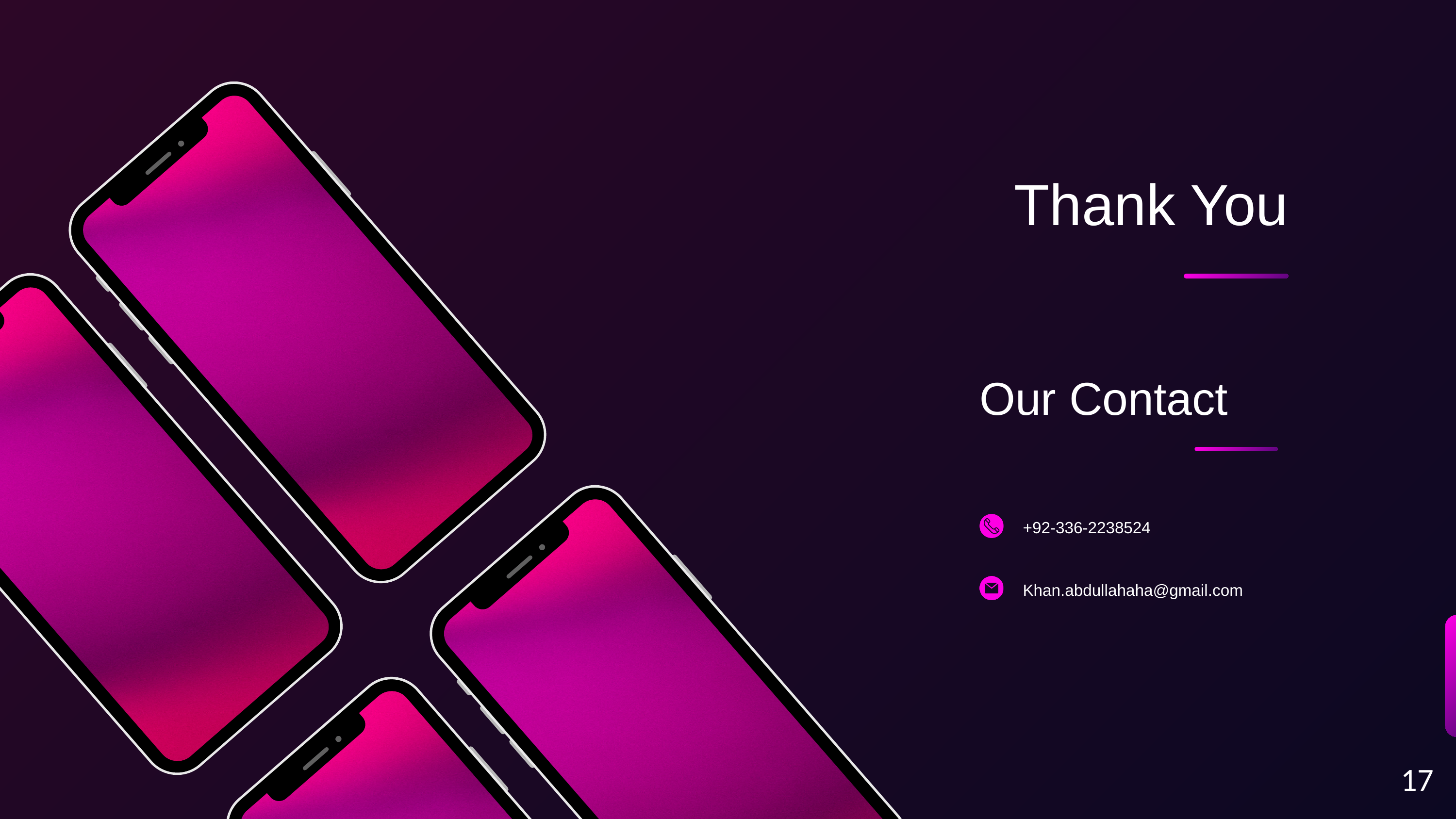

Thank You

Our Contact

+92-336-2238524

Khan.abdullahaha@gmail.com

17